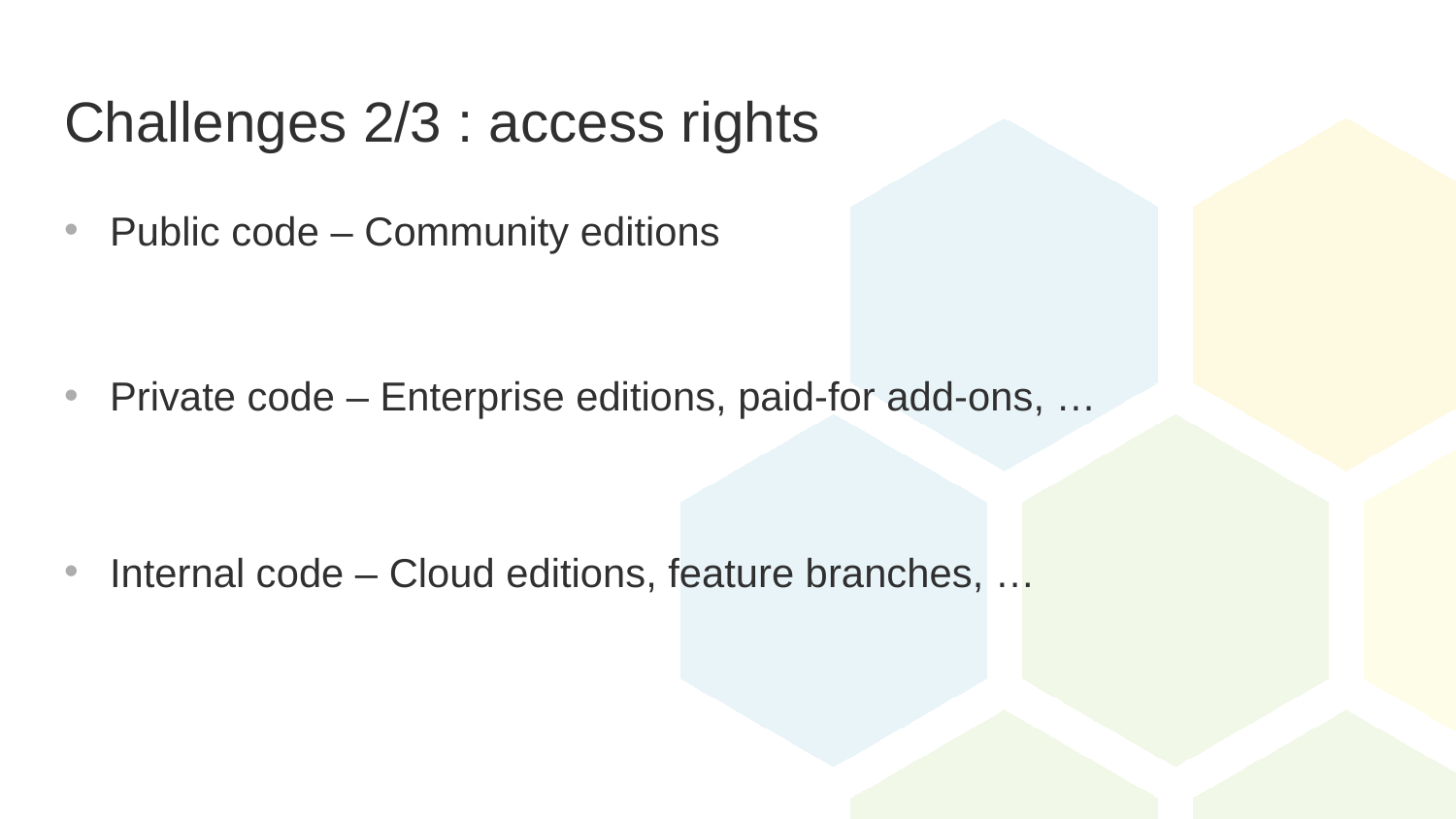

# Challenges 2/3 : access rights
Public code – Community editions

Private code – Enterprise editions, paid-for add-ons, …

Internal code – Cloud editions, feature branches, …